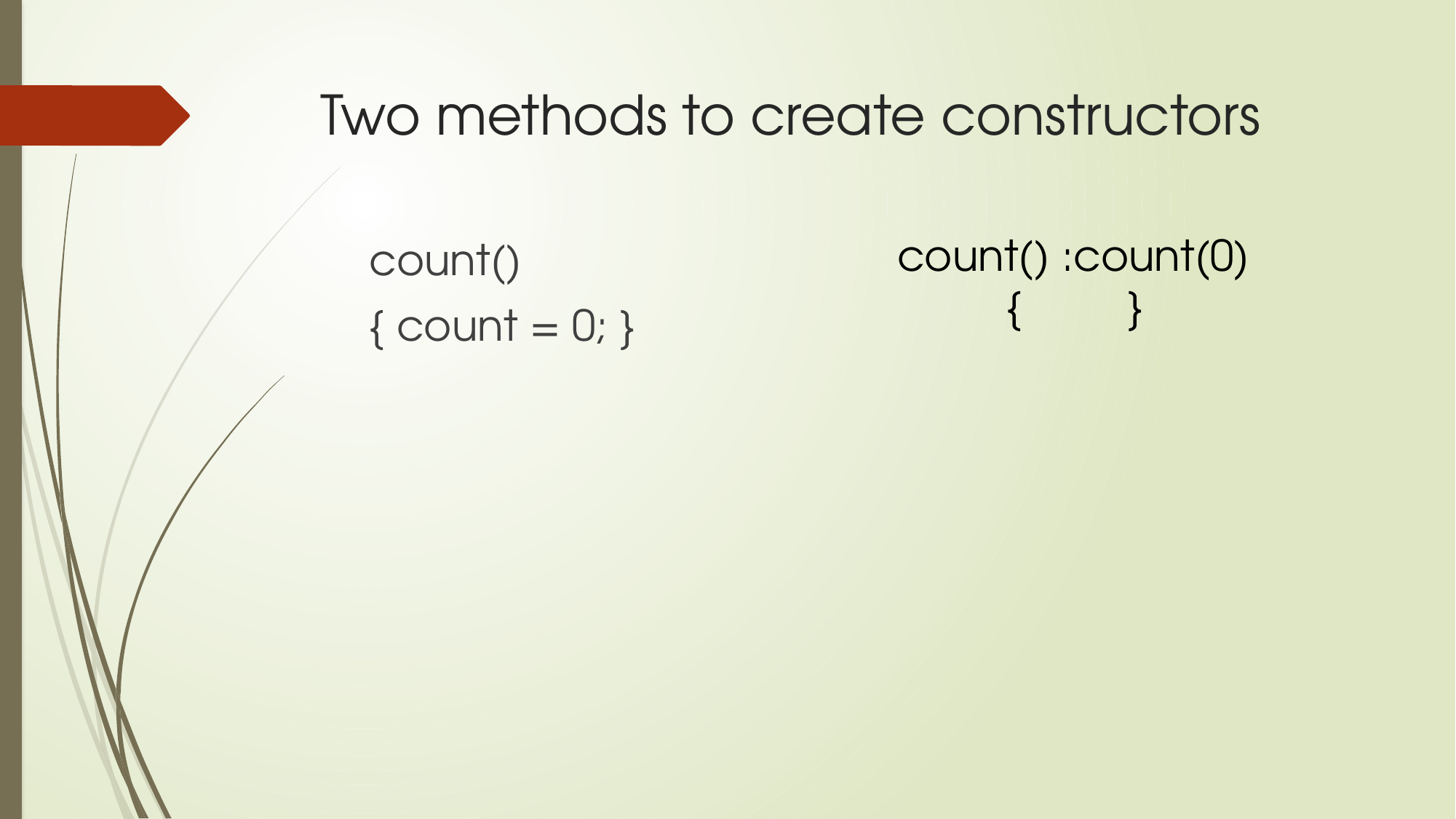

# Two methods to create constructors
count() :count(0)
	{	 }
count()
{ count = 0; }